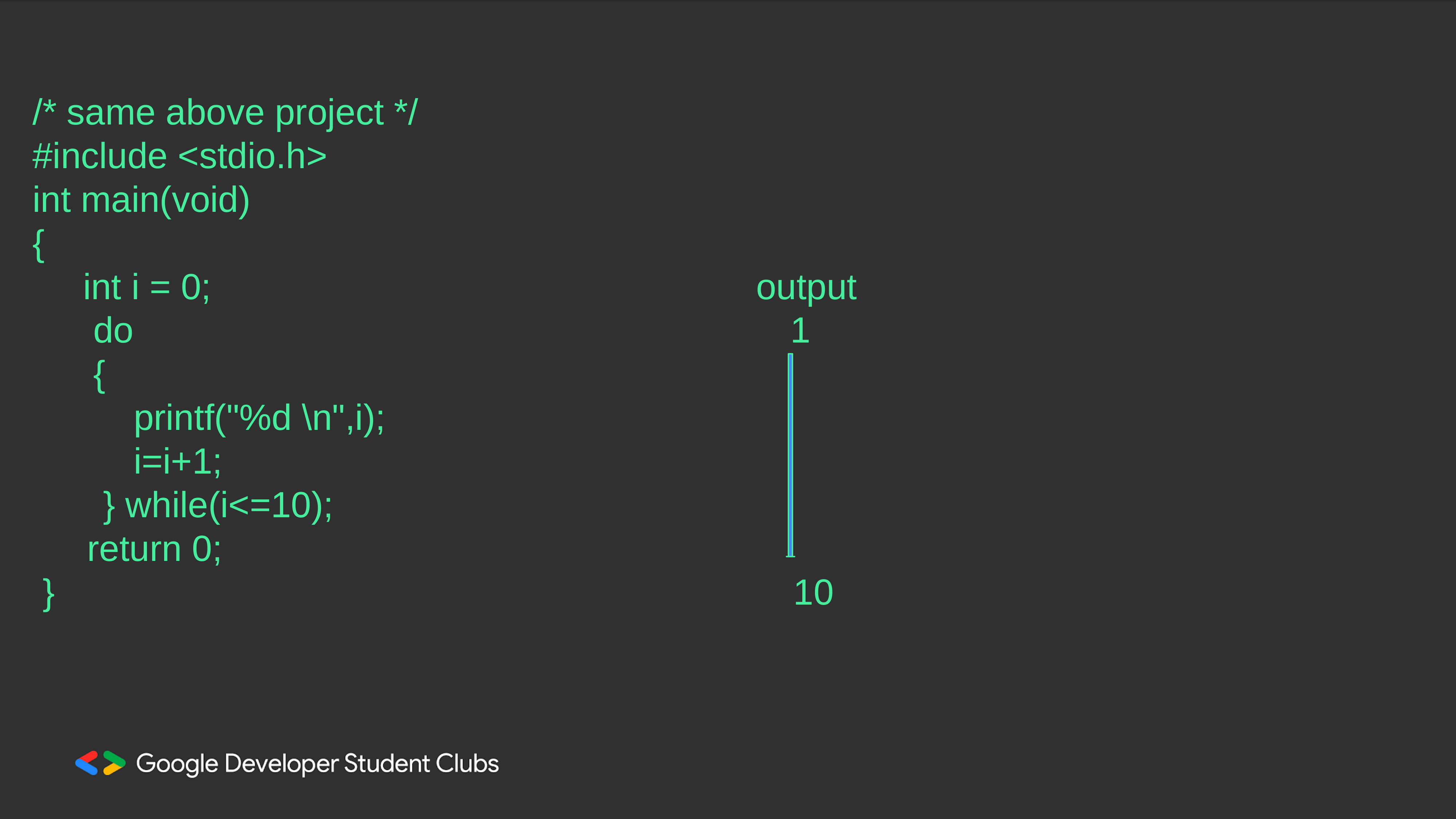

/* same above project */
#include <stdio.h>
int main(void)
{
     int i = 0;                                                      output
      do  								                     1
      {
          printf("%d \n",i);
          i=i+1;
       } while(i<=10);
	return 0;
 }	                                                                      10